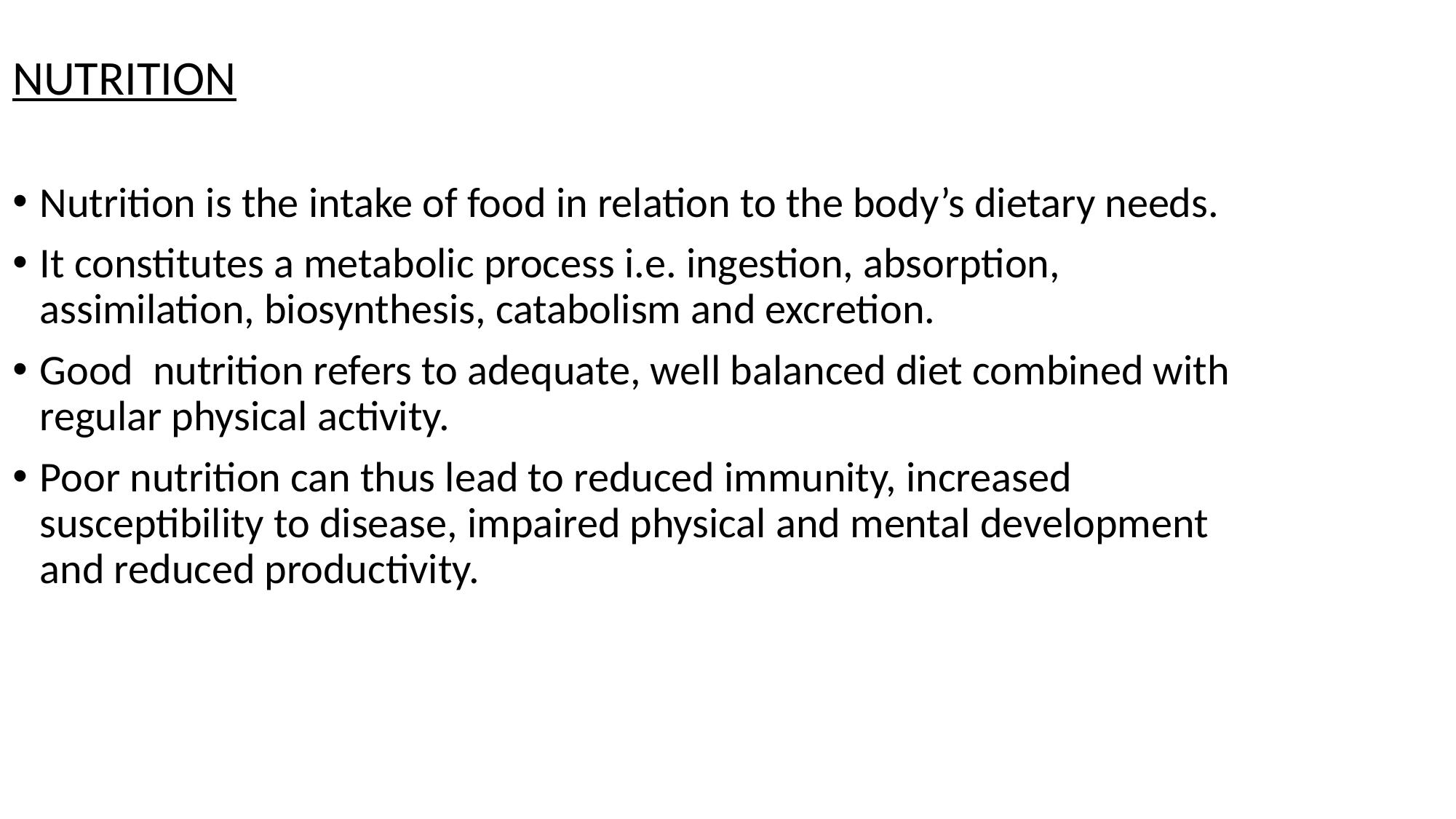

# NUTRITION
Nutrition is the intake of food in relation to the body’s dietary needs.
It constitutes a metabolic process i.e. ingestion, absorption, assimilation, biosynthesis, catabolism and excretion.
Good  nutrition refers to adequate, well balanced diet combined with regular physical activity.
Poor nutrition can thus lead to reduced immunity, increased susceptibility to disease, impaired physical and mental development and reduced productivity.